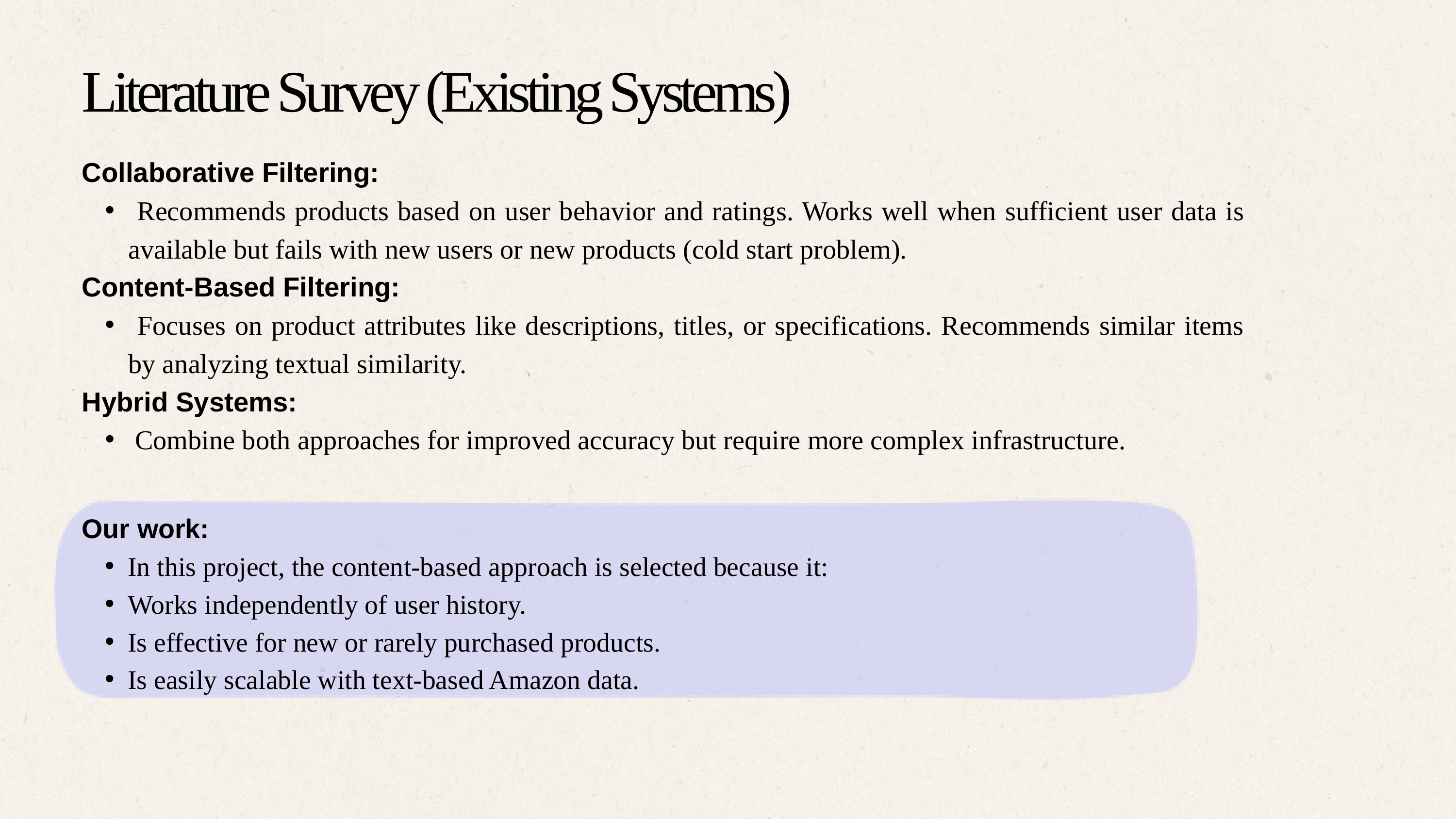

Literature Survey (Existing Systems)
Collaborative Filtering:
 Recommends products based on user behavior and ratings. Works well when sufficient user data is available but fails with new users or new products (cold start problem).
Content-Based Filtering:
 Focuses on product attributes like descriptions, titles, or specifications. Recommends similar items by analyzing textual similarity.
Hybrid Systems:
 Combine both approaches for improved accuracy but require more complex infrastructure.

Our work:
In this project, the content-based approach is selected because it:
Works independently of user history.
Is effective for new or rarely purchased products.
Is easily scalable with text-based Amazon data.